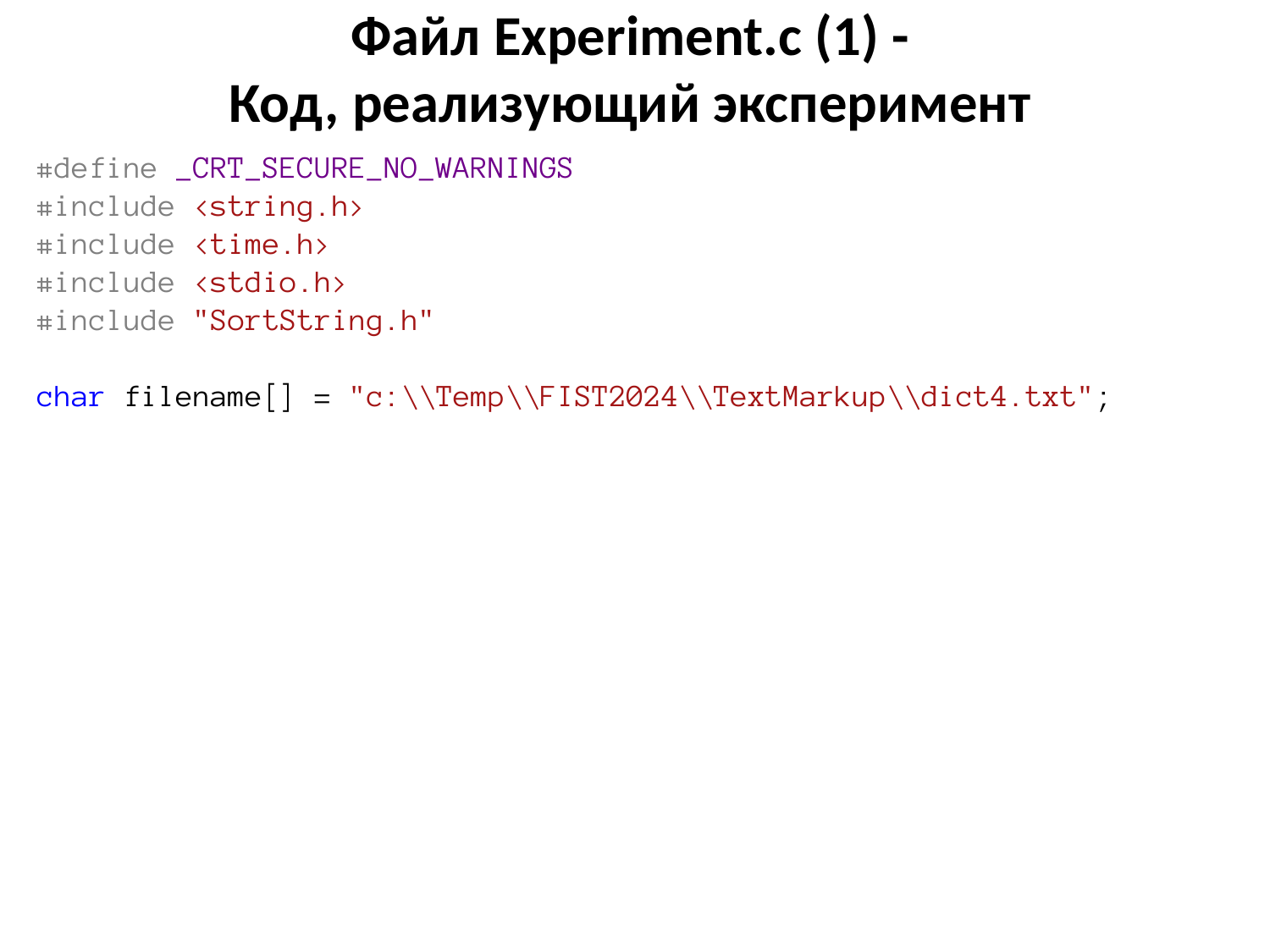

# Файл Experiment.c (1) - Код, реализующий эксперимент
#define _CRT_SECURE_NO_WARNINGS
#include <string.h>
#include <time.h>
#include <stdio.h>
#include "SortString.h"

char filename[] = "c:\\Temp\\FIST2024\\TextMarkup\\dict4.txt";